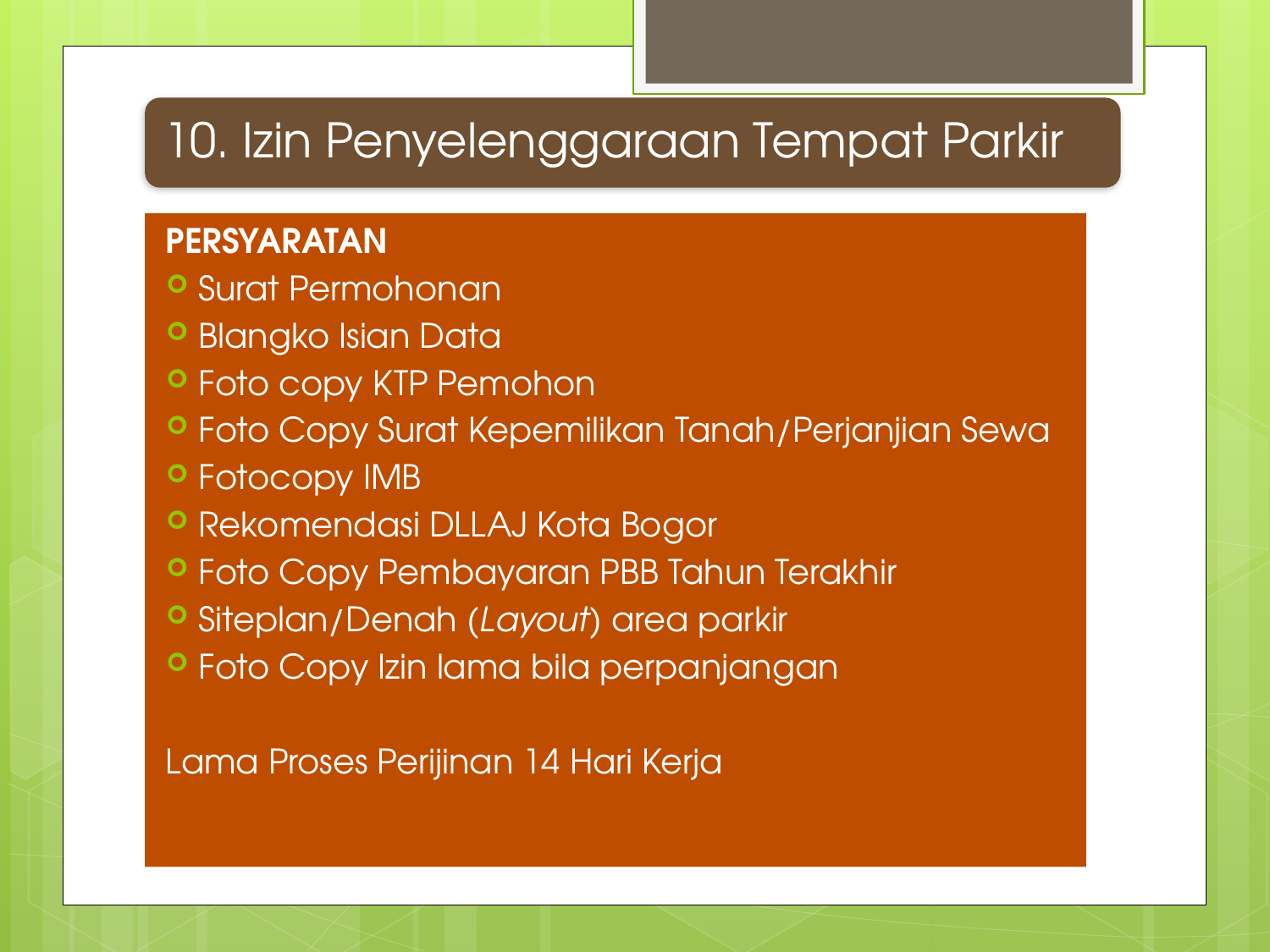

10. Izin Penyelenggaraan Tempat Parkir
PERSYARATAN
Surat Permohonan
Blangko Isian Data
Foto copy KTP Pemohon
Foto Copy Surat Kepemilikan Tanah/Perjanjian Sewa
Fotocopy IMB
Rekomendasi DLLAJ Kota Bogor
Foto Copy Pembayaran PBB Tahun Terakhir
Siteplan/Denah (Layout) area parkir
Foto Copy Izin lama bila perpanjangan

Lama Proses Perijinan 14 Hari Kerja